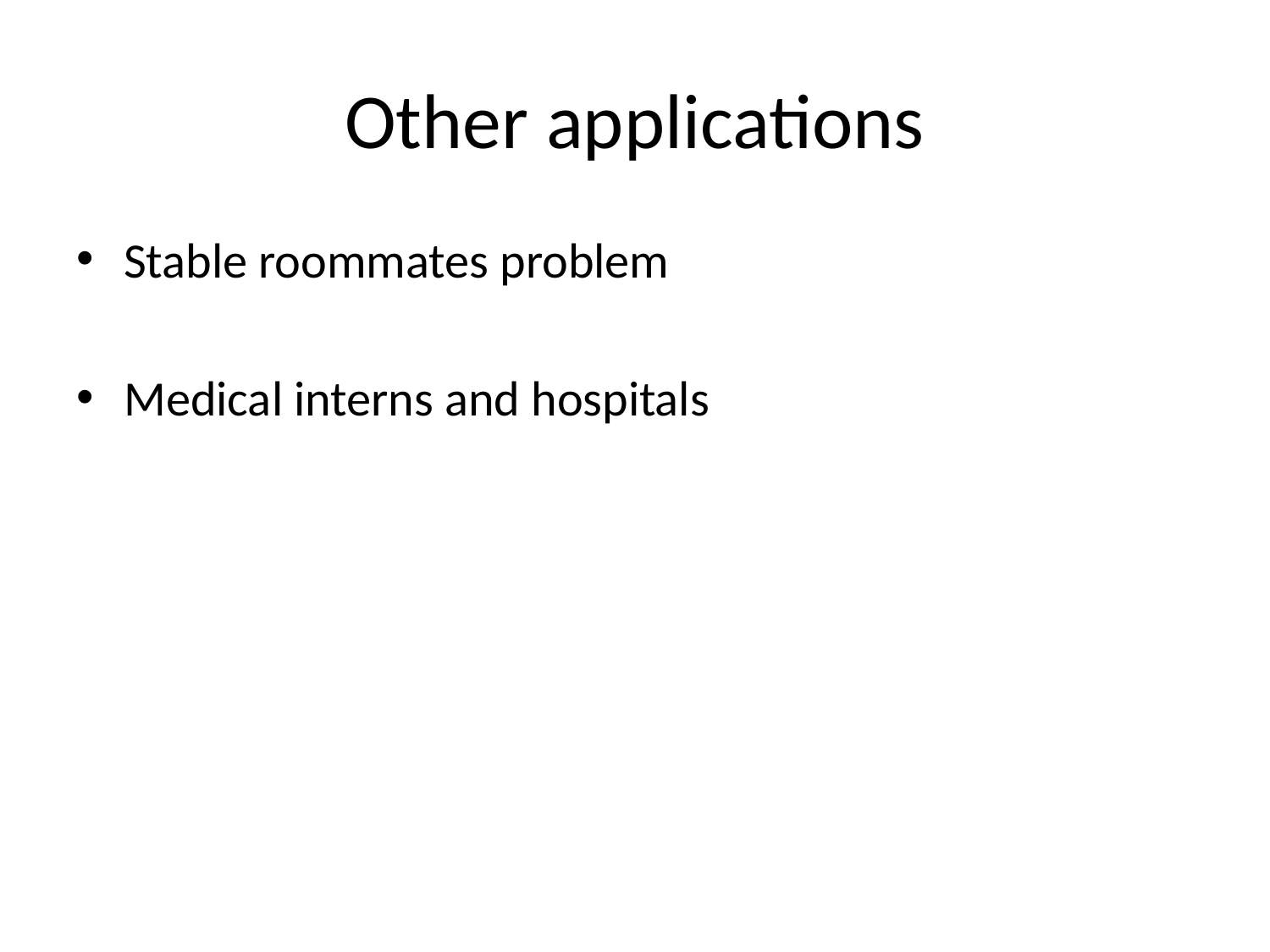

# Other applications
Stable roommates problem

Medical interns and hospitals